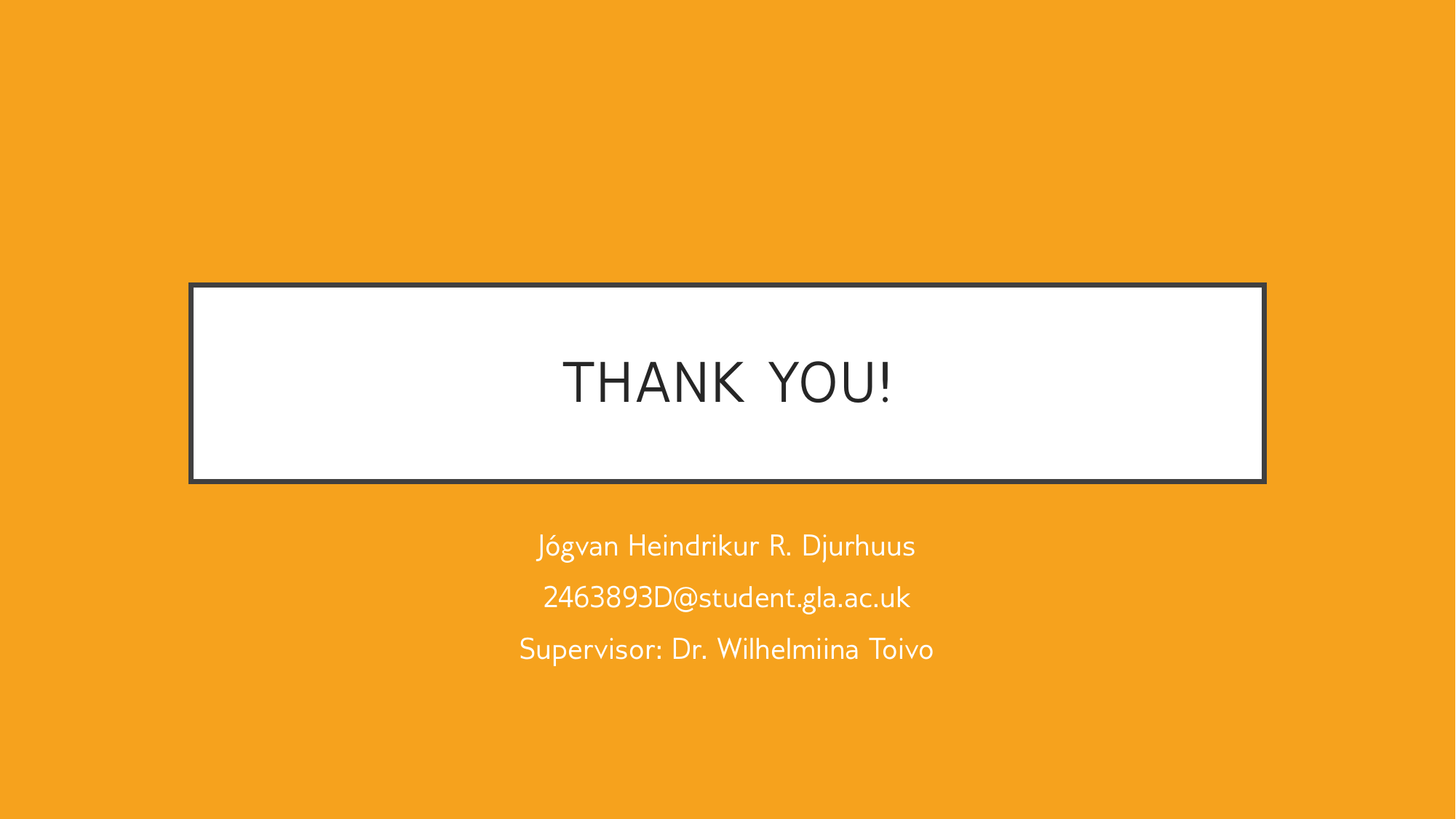

# Thank you!
Jógvan Heindrikur R. Djurhuus
2463893D@student.gla.ac.uk
Supervisor: Dr. Wilhelmiina Toivo